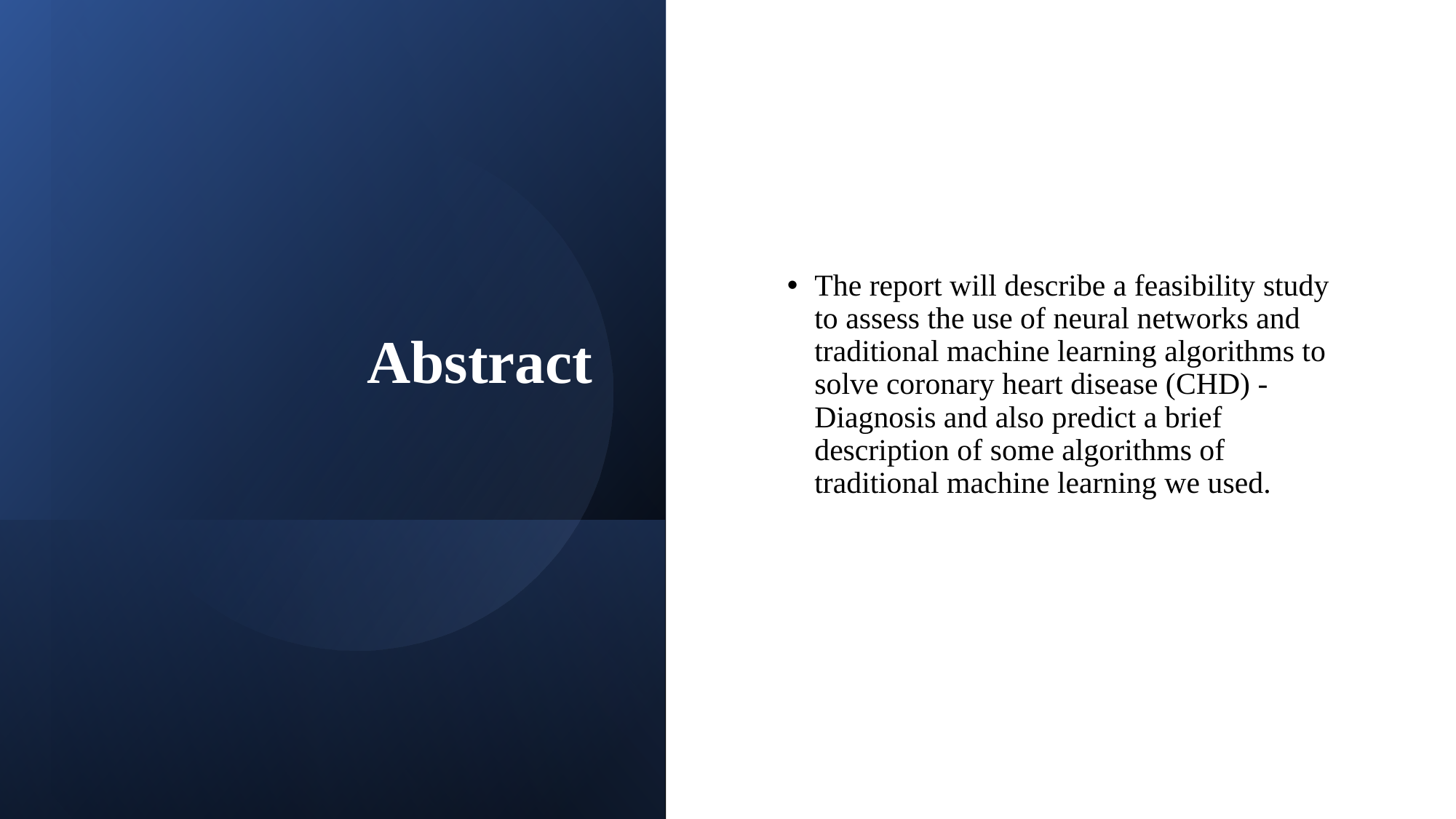

# Abstract

The report will describe a feasibility study to assess the use of neural networks and traditional machine learning algorithms to solve coronary heart disease (CHD) -Diagnosis and also predict a brief description of some algorithms of traditional machine learning we used.